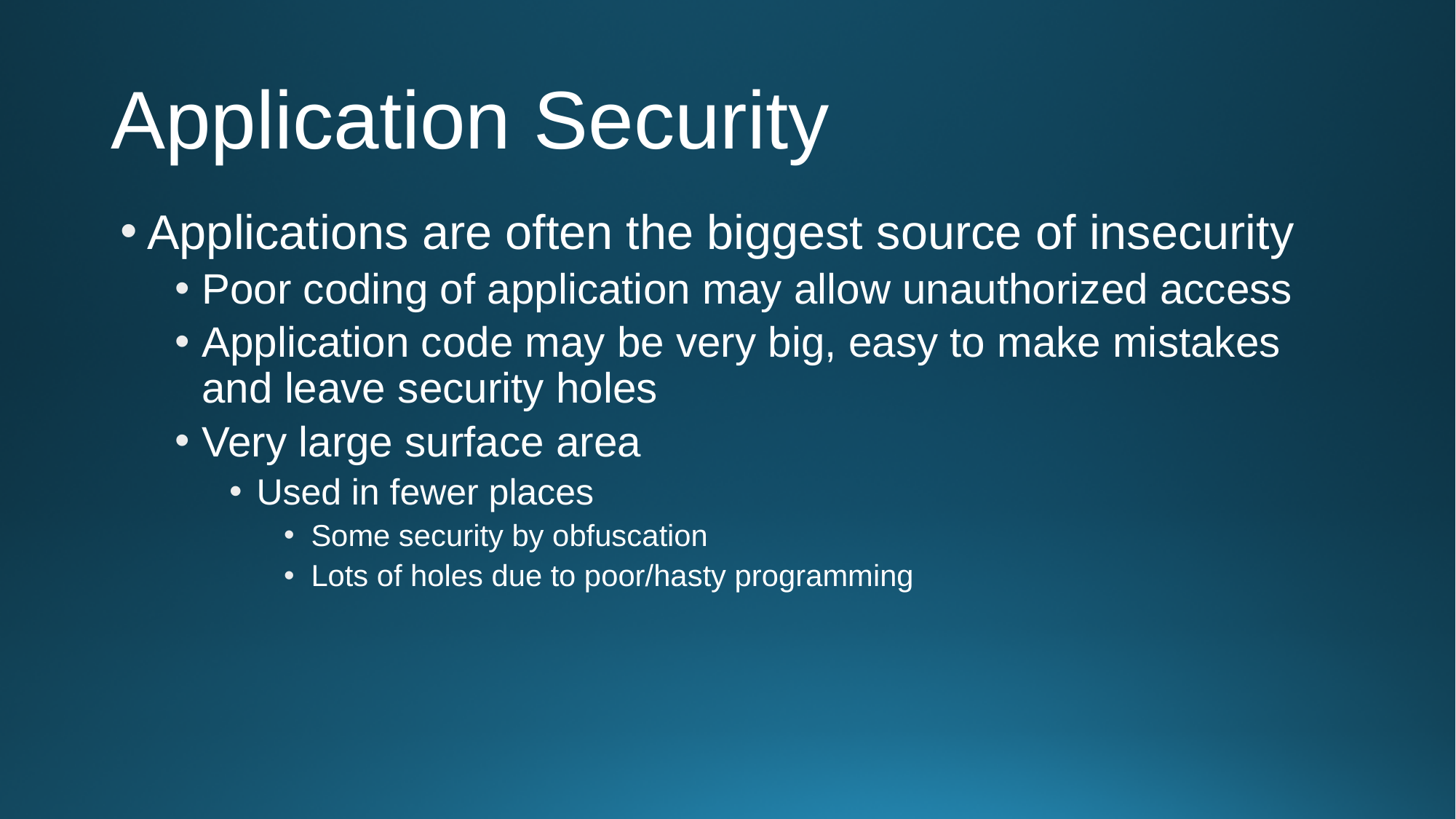

# Application Security
Applications are often the biggest source of insecurity
Poor coding of application may allow unauthorized access
Application code may be very big, easy to make mistakes and leave security holes
Very large surface area
Used in fewer places
Some security by obfuscation
Lots of holes due to poor/hasty programming